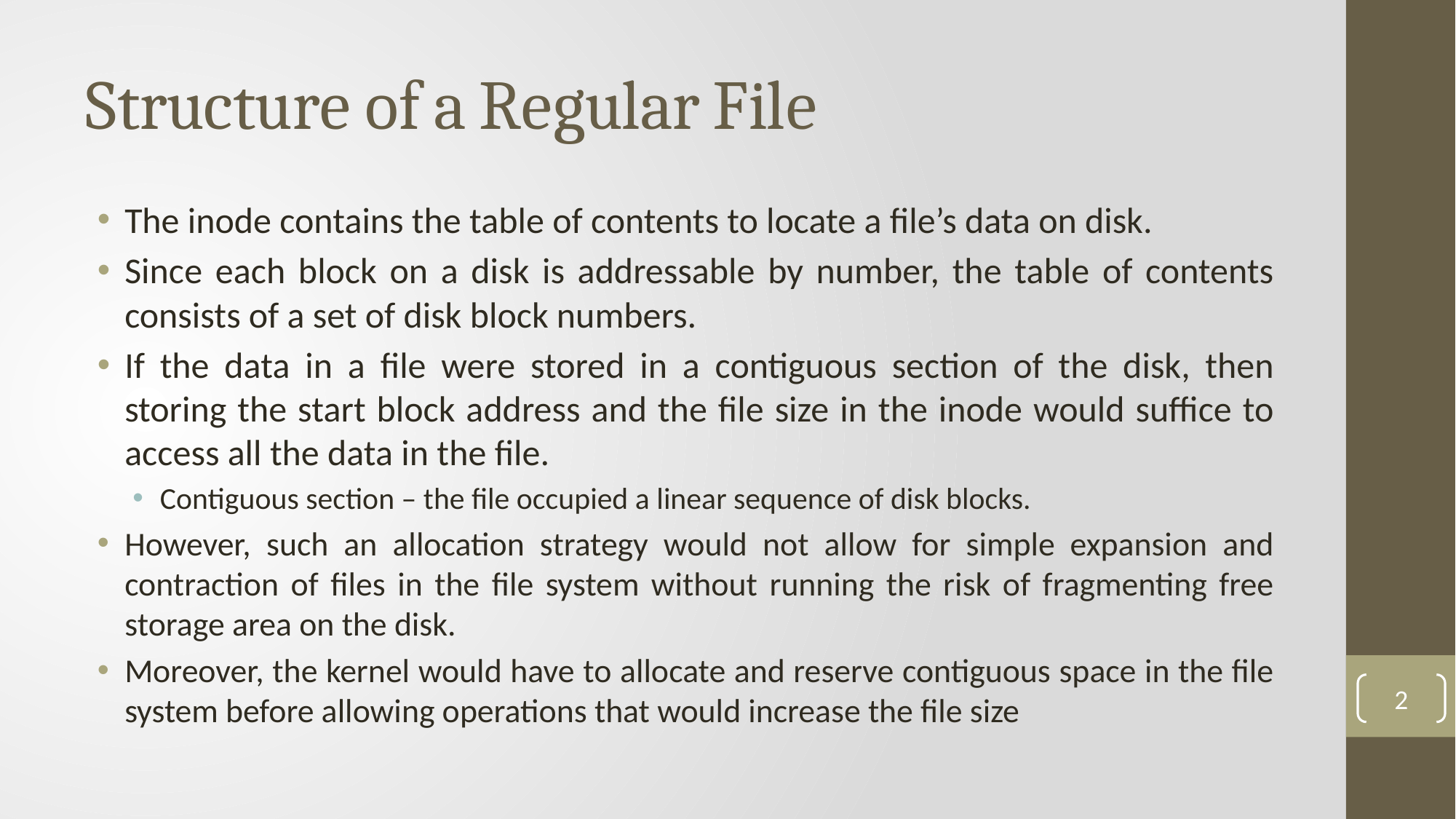

# Structure of a Regular File
The inode contains the table of contents to locate a file’s data on disk.
Since each block on a disk is addressable by number, the table of contents consists of a set of disk block numbers.
If the data in a file were stored in a contiguous section of the disk, then storing the start block address and the file size in the inode would suffice to access all the data in the file.
Contiguous section – the file occupied a linear sequence of disk blocks.
However, such an allocation strategy would not allow for simple expansion and contraction of files in the file system without running the risk of fragmenting free storage area on the disk.
Moreover, the kernel would have to allocate and reserve contiguous space in the file system before allowing operations that would increase the file size
2